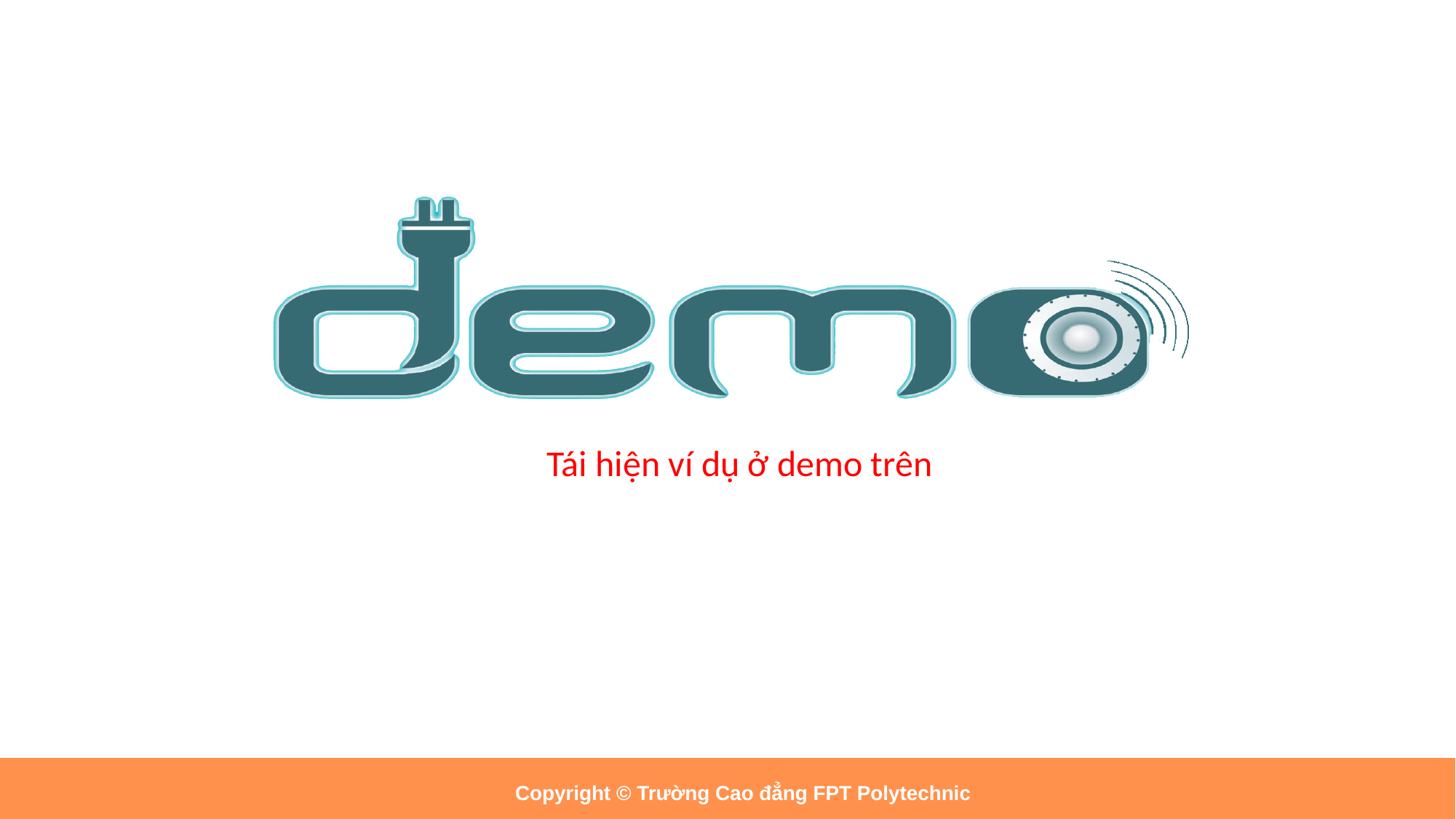

# Tái hiện ví dụ ở demo trên

Copyright © Trường Cao đẳng FPT Polytechnic